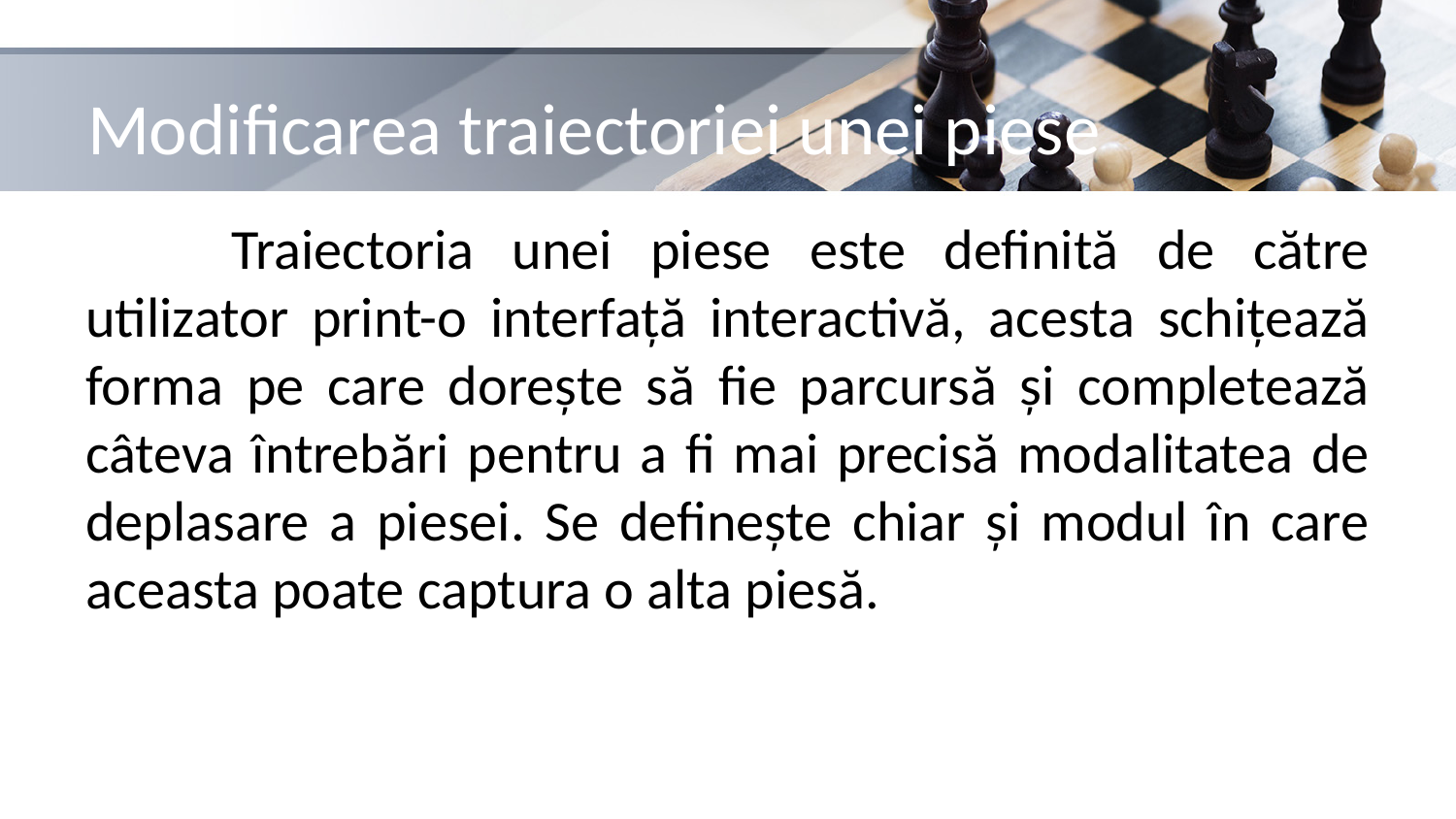

# Modificarea traiectoriei unei piese
	Traiectoria unei piese este definită de către utilizator print-o interfață interactivă, acesta schițează forma pe care dorește să fie parcursă și completează câteva întrebări pentru a fi mai precisă modalitatea de deplasare a piesei. Se definește chiar și modul în care aceasta poate captura o alta piesă.